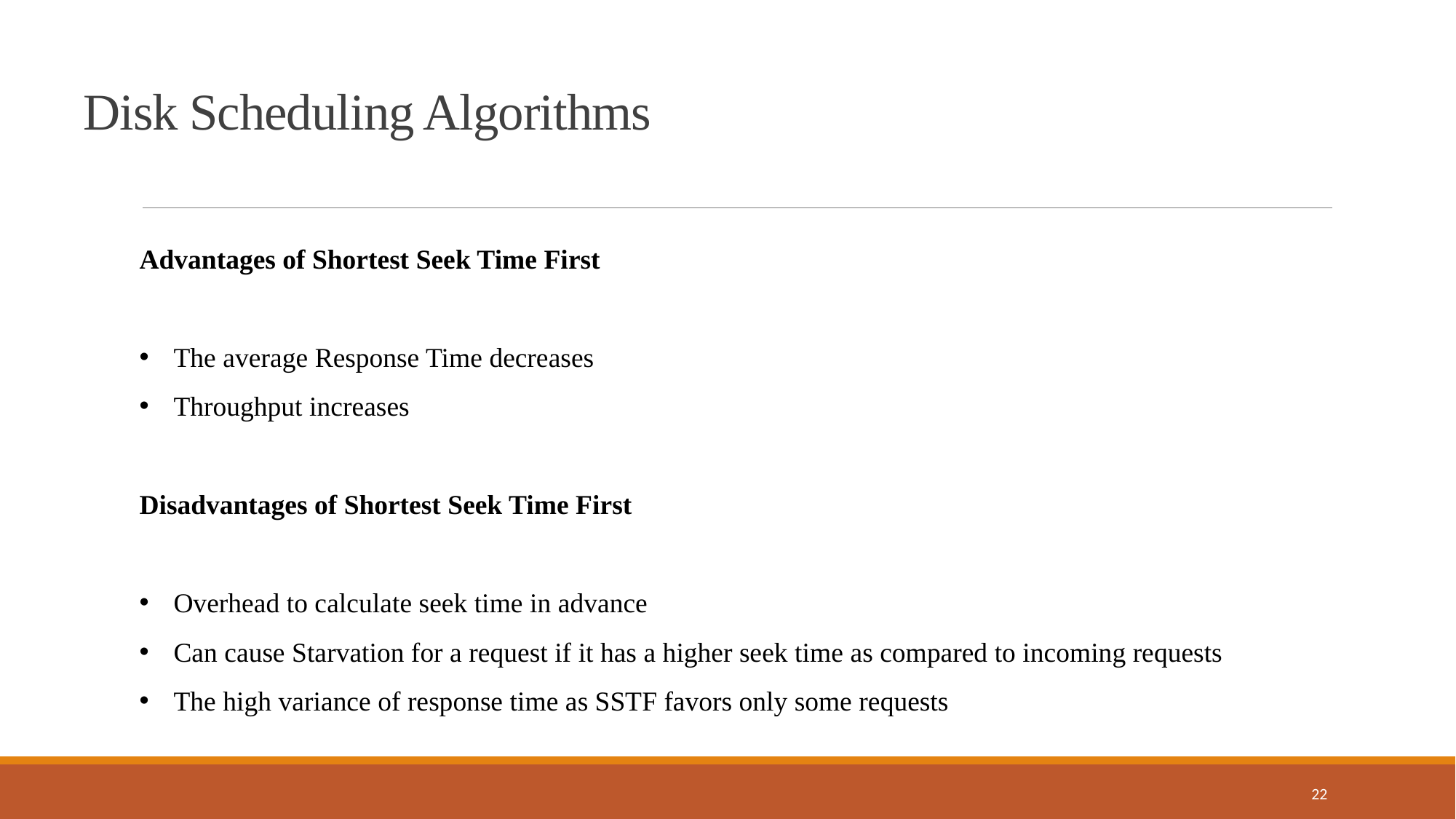

Disk Scheduling Algorithms
Advantages of Shortest Seek Time First

The average Response Time decreases
Throughput increases

Disadvantages of Shortest Seek Time First

Overhead to calculate seek time in advance
Can cause Starvation for a request if it has a higher seek time as compared to incoming requests
The high variance of response time as SSTF favors only some requests
22